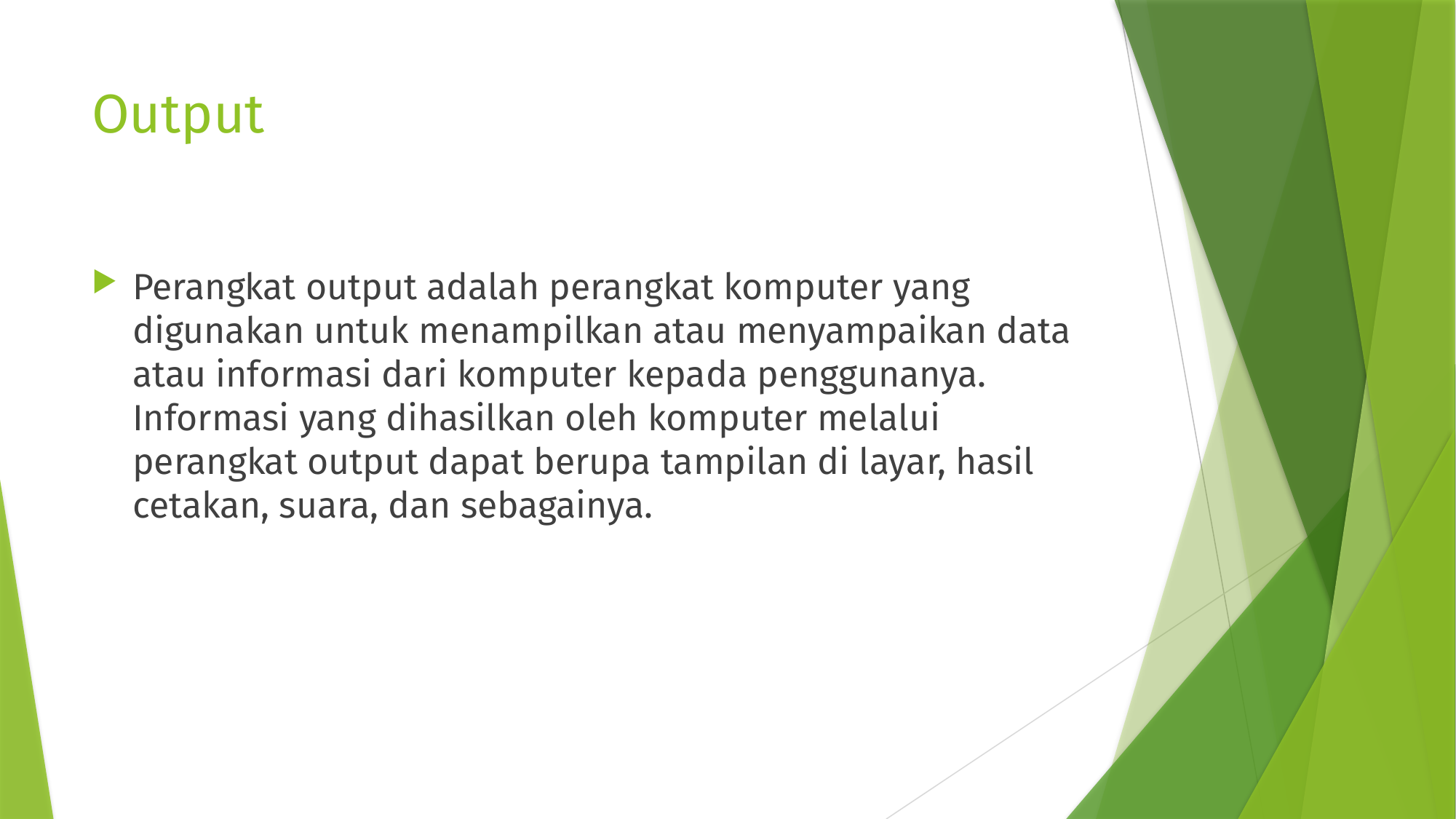

# Output
Perangkat output adalah perangkat komputer yang digunakan untuk menampilkan atau menyampaikan data atau informasi dari komputer kepada penggunanya. Informasi yang dihasilkan oleh komputer melalui perangkat output dapat berupa tampilan di layar, hasil cetakan, suara, dan sebagainya.